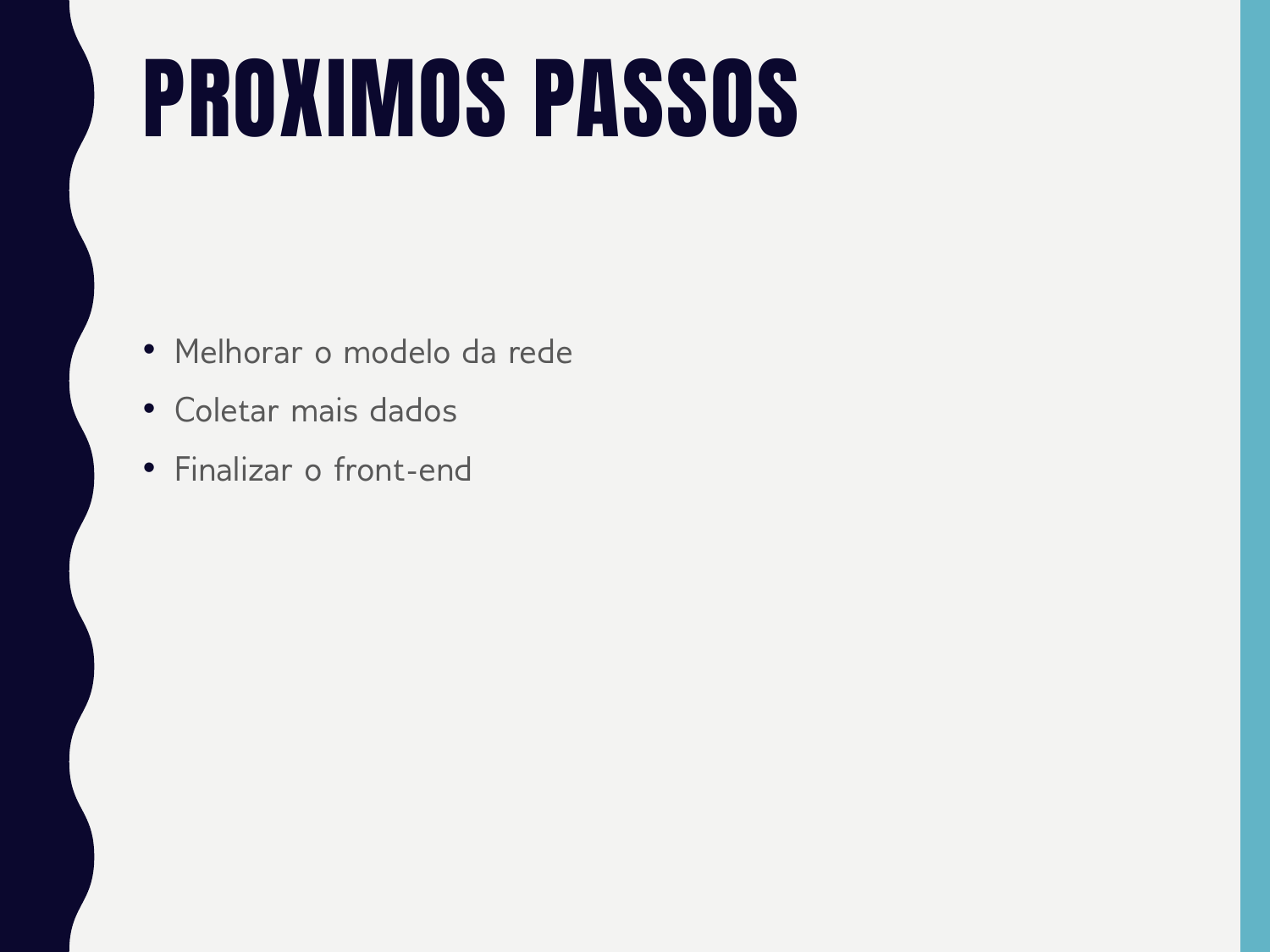

# Proximos passos
Melhorar o modelo da rede
Coletar mais dados
Finalizar o front-end